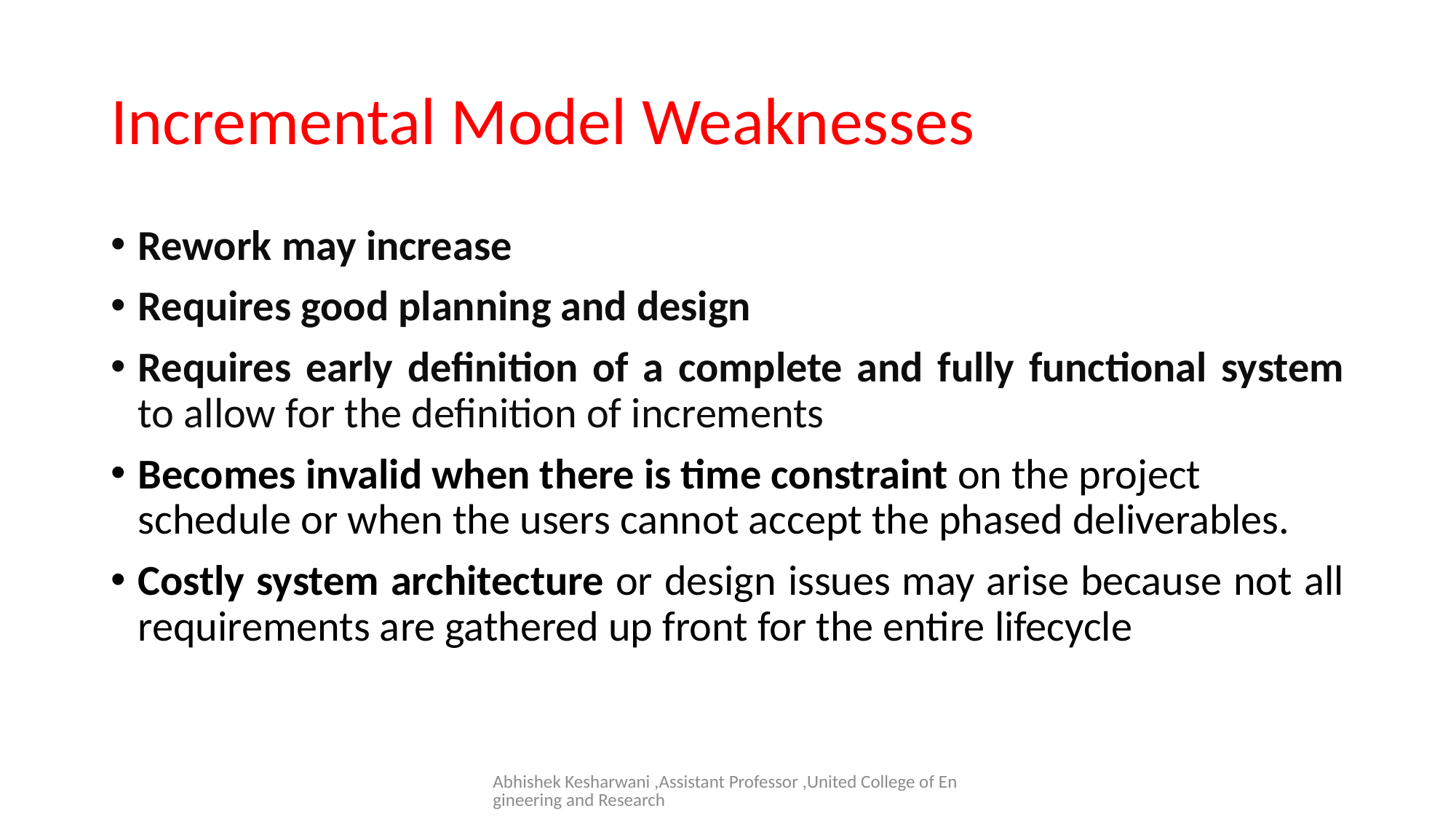

# Incremental Model Weaknesses
Rework may increase
Requires good planning and design
Requires early definition of a complete and fully functional system to allow for the definition of increments
Becomes invalid when there is time constraint on the project schedule or when the users cannot accept the phased deliverables.
Costly system architecture or design issues may arise because not all requirements are gathered up front for the entire lifecycle

Abhishek Kesharwani ,Assistant Professor ,United College of Engineering and Research